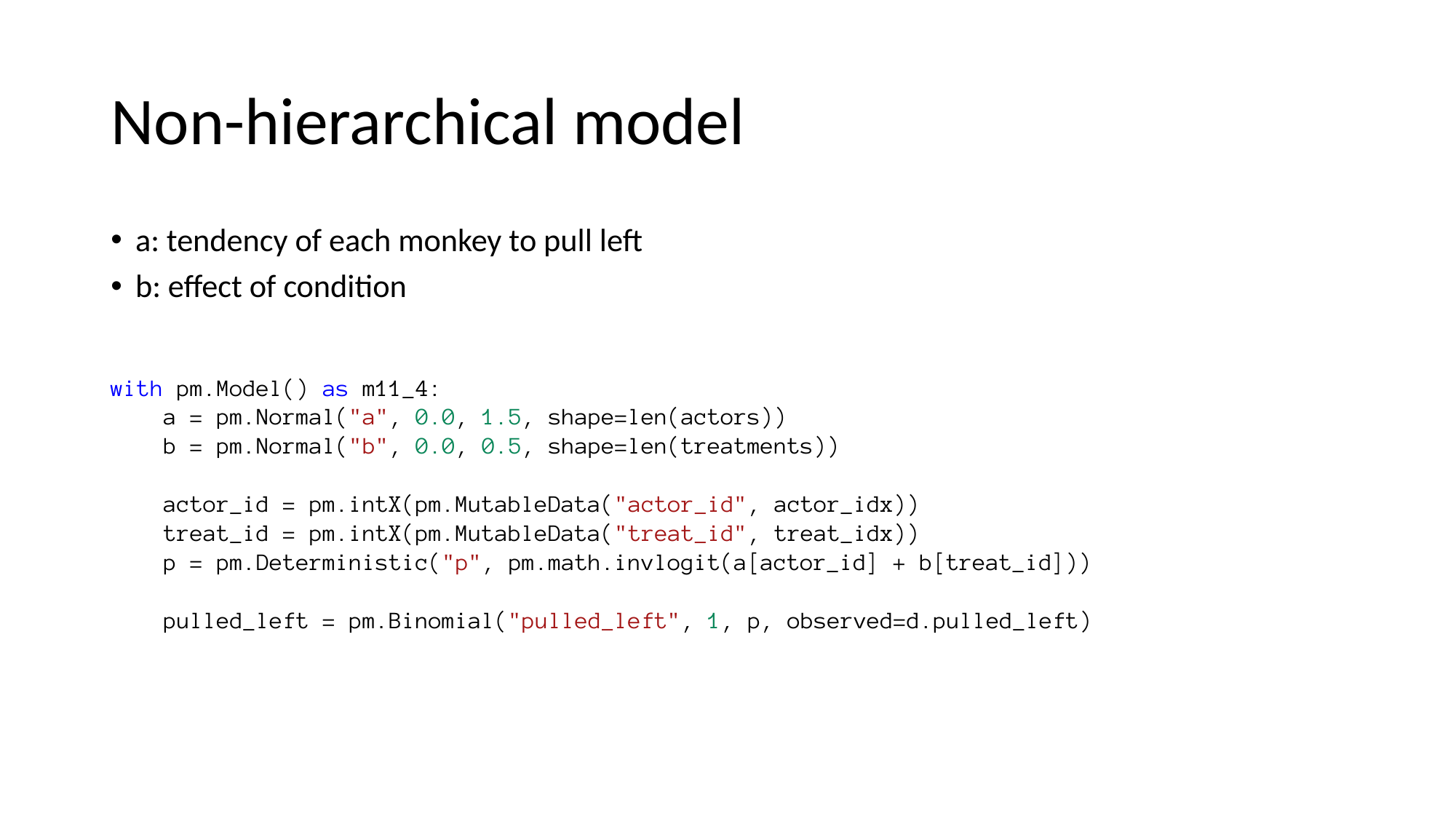

# Non-hierarchical model
a: tendency of each monkey to pull left
b: effect of condition
with pm.Model() as m11_4:
    a = pm.Normal("a", 0.0, 1.5, shape=len(actors))
    b = pm.Normal("b", 0.0, 0.5, shape=len(treatments))
    actor_id = pm.intX(pm.MutableData("actor_id", actor_idx))
    treat_id = pm.intX(pm.MutableData("treat_id", treat_idx))
    p = pm.Deterministic("p", pm.math.invlogit(a[actor_id] + b[treat_id]))
    pulled_left = pm.Binomial("pulled_left", 1, p, observed=d.pulled_left)